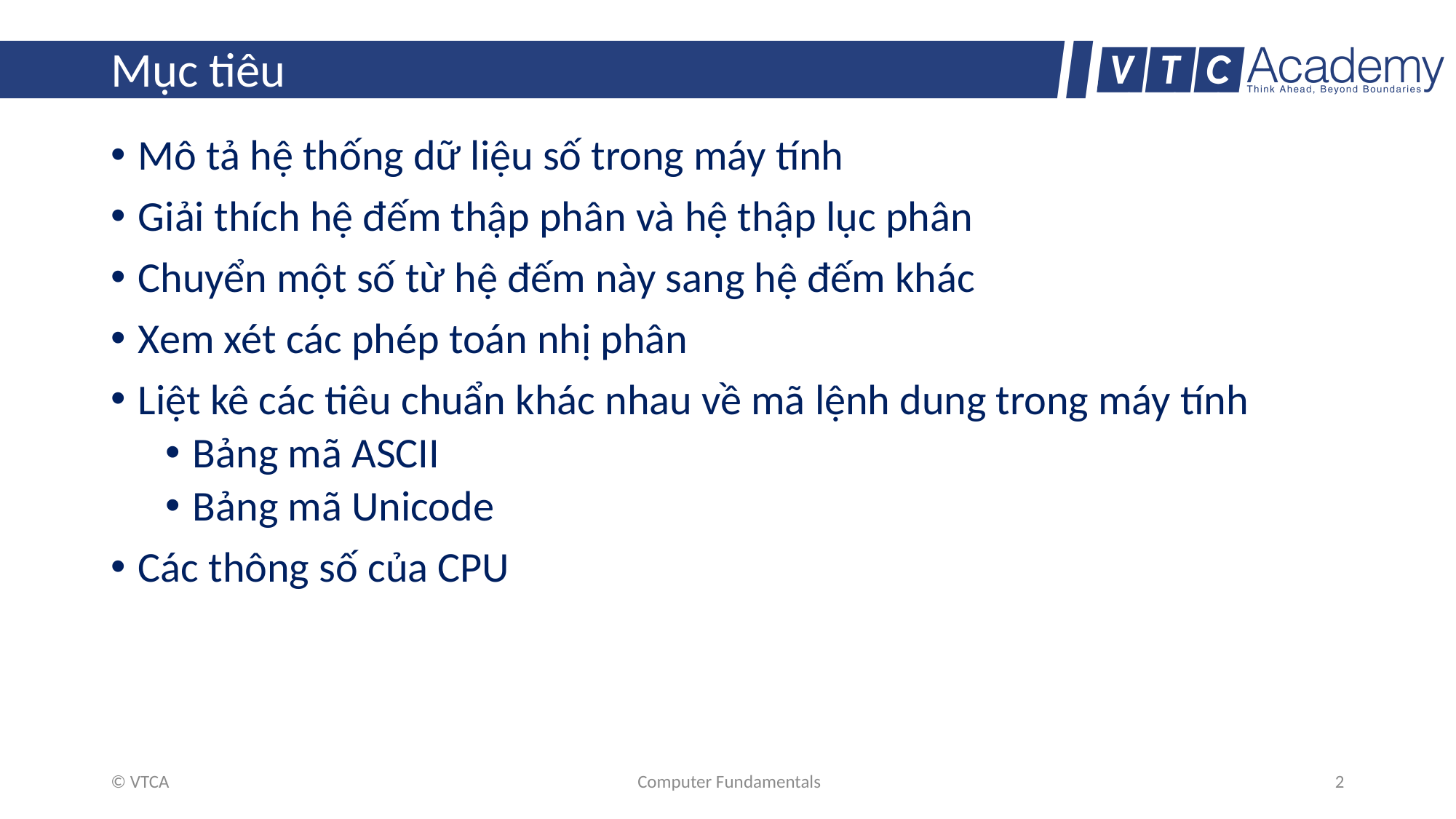

# Mục tiêu
Mô tả hệ thống dữ liệu số trong máy tính
Giải thích hệ đếm thập phân và hệ thập lục phân
Chuyển một số từ hệ đếm này sang hệ đếm khác
Xem xét các phép toán nhị phân
Liệt kê các tiêu chuẩn khác nhau về mã lệnh dung trong máy tính
Bảng mã ASCII
Bảng mã Unicode
Các thông số của CPU
© VTCA
Computer Fundamentals
2